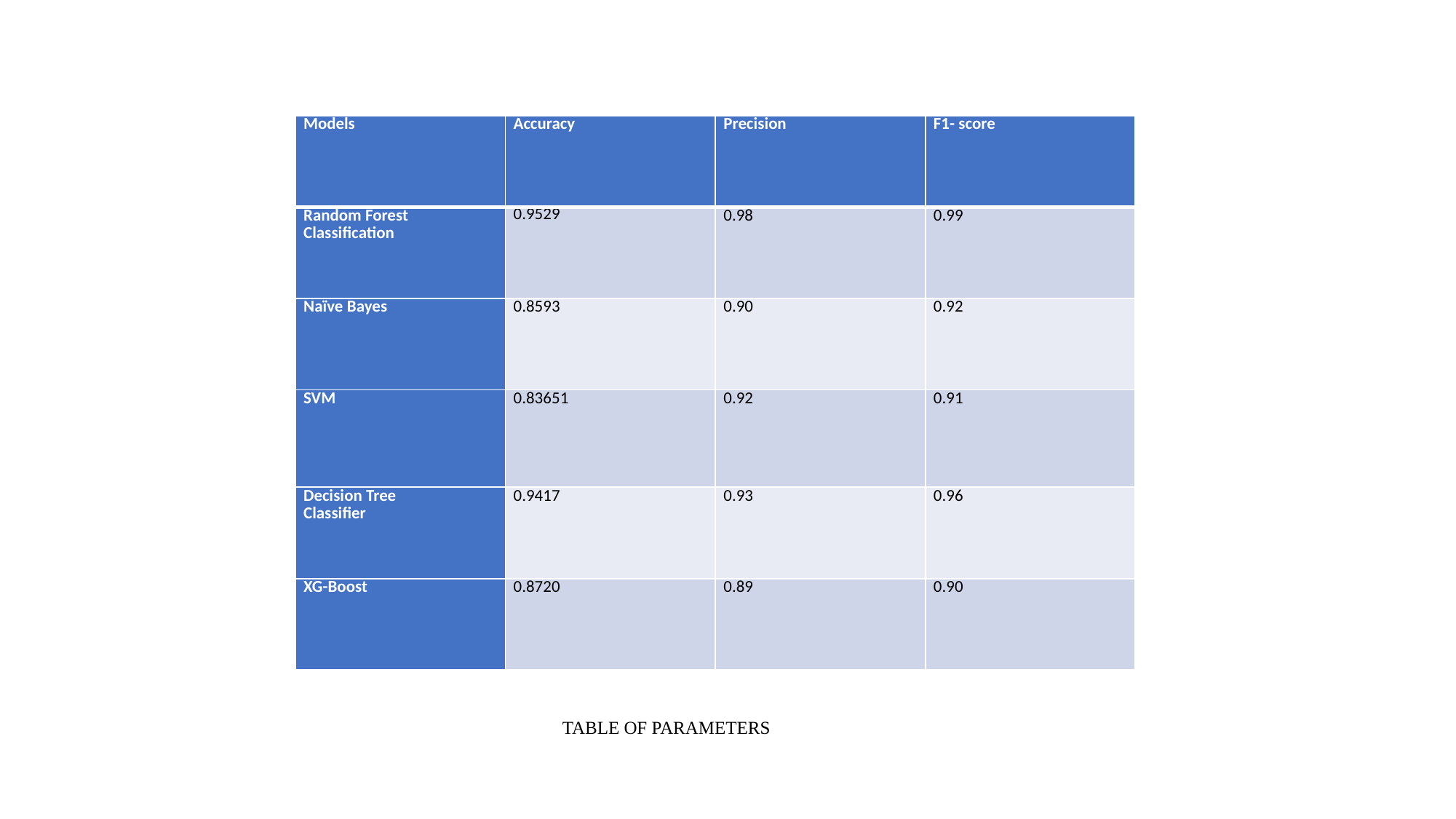

| Models | Accuracy | Precision | F1- score |
| --- | --- | --- | --- |
| Random Forest Classification | 0.9529 | 0.98 | 0.99 |
| Naïve Bayes | 0.8593 | 0.90 | 0.92 |
| SVM | 0.83651 | 0.92 | 0.91 |
| Decision Tree Classifier | 0.9417 | 0.93 | 0.96 |
| XG-Boost | 0.8720 | 0.89 | 0.90 |
                                  TABLE OF PARAMETERS